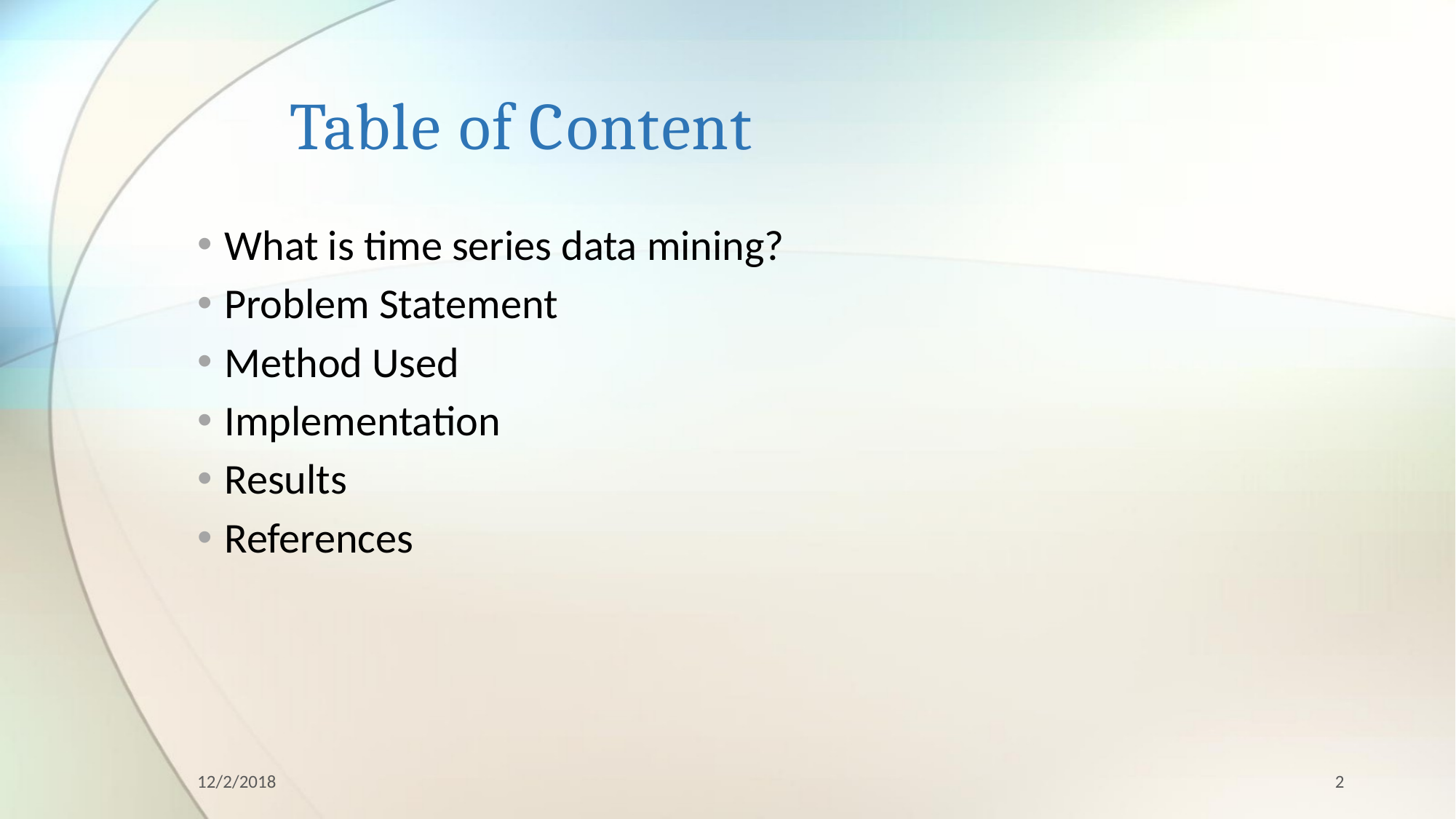

# Table of Content
What is time series data mining?
Problem Statement
Method Used
Implementation
Results
References

12/2/2018
2